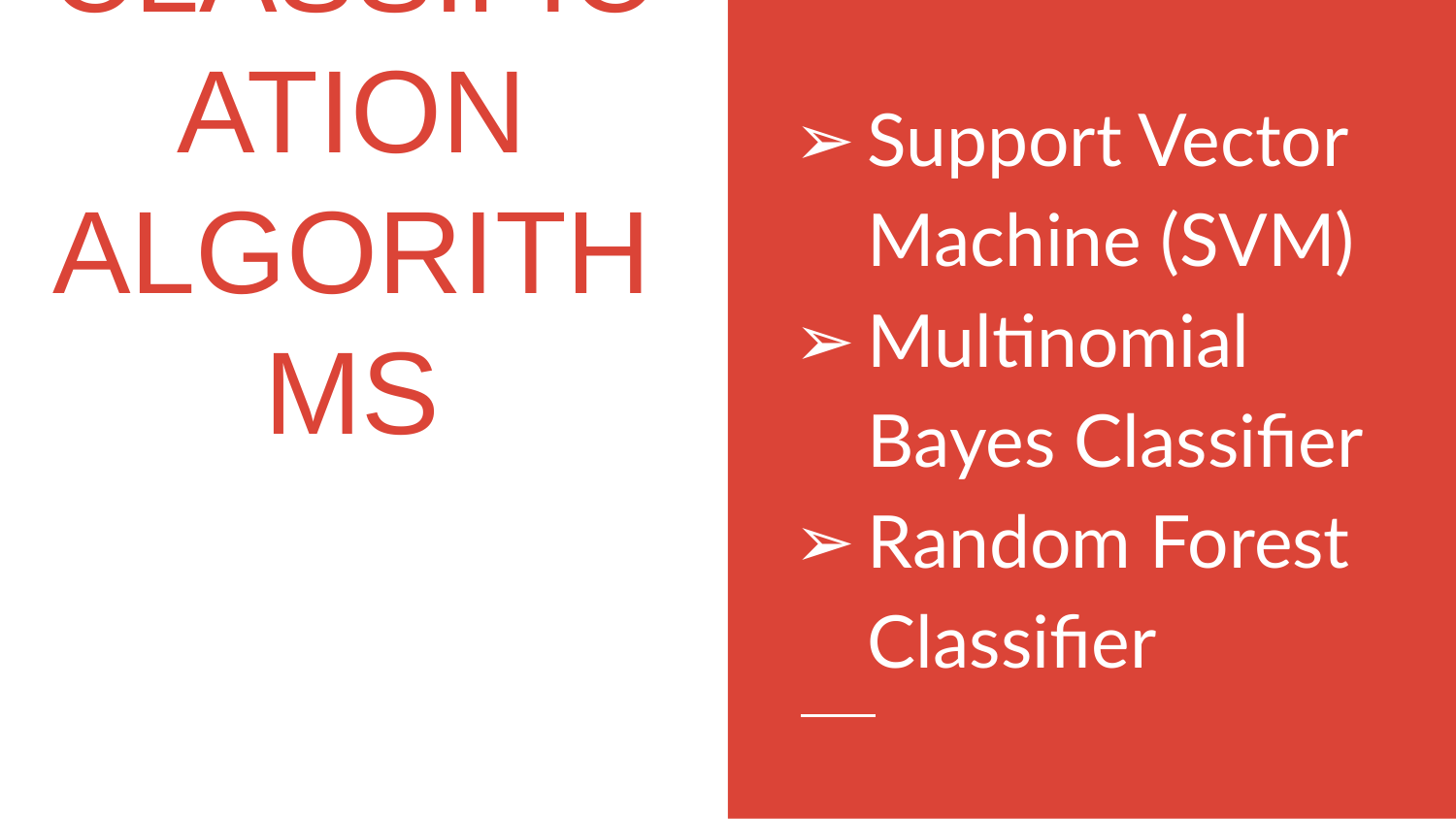

Support Vector Machine (SVM)
Multinomial Bayes Classifier
Random Forest Classifier
# CLASSIFICATION ALGORITHMS